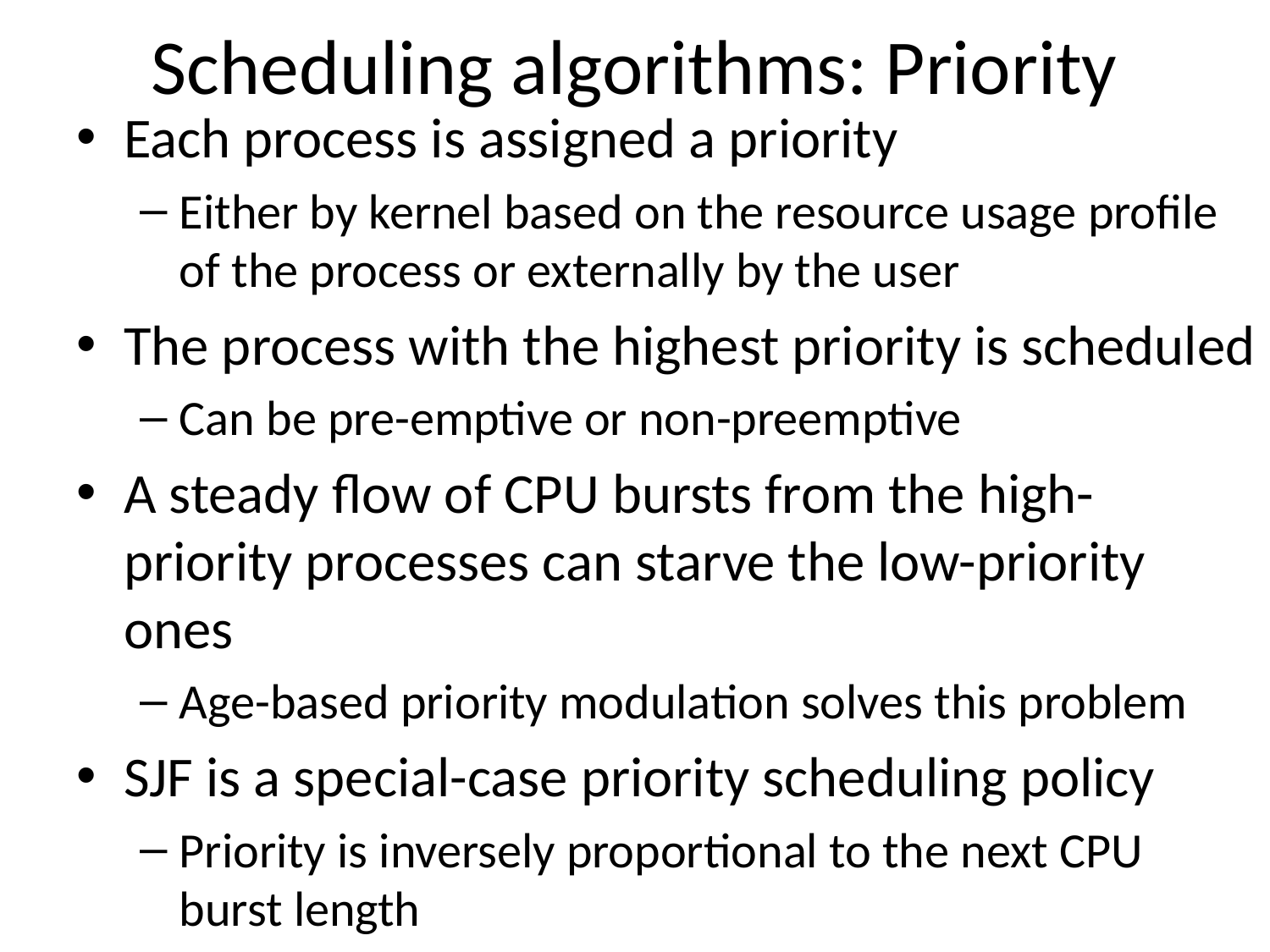

# Scheduling algorithms: Priority
Each process is assigned a priority
Either by kernel based on the resource usage profile of the process or externally by the user
The process with the highest priority is scheduled
Can be pre-emptive or non-preemptive
A steady flow of CPU bursts from the high-priority processes can starve the low-priority ones
Age-based priority modulation solves this problem
SJF is a special-case priority scheduling policy
Priority is inversely proportional to the next CPU burst length